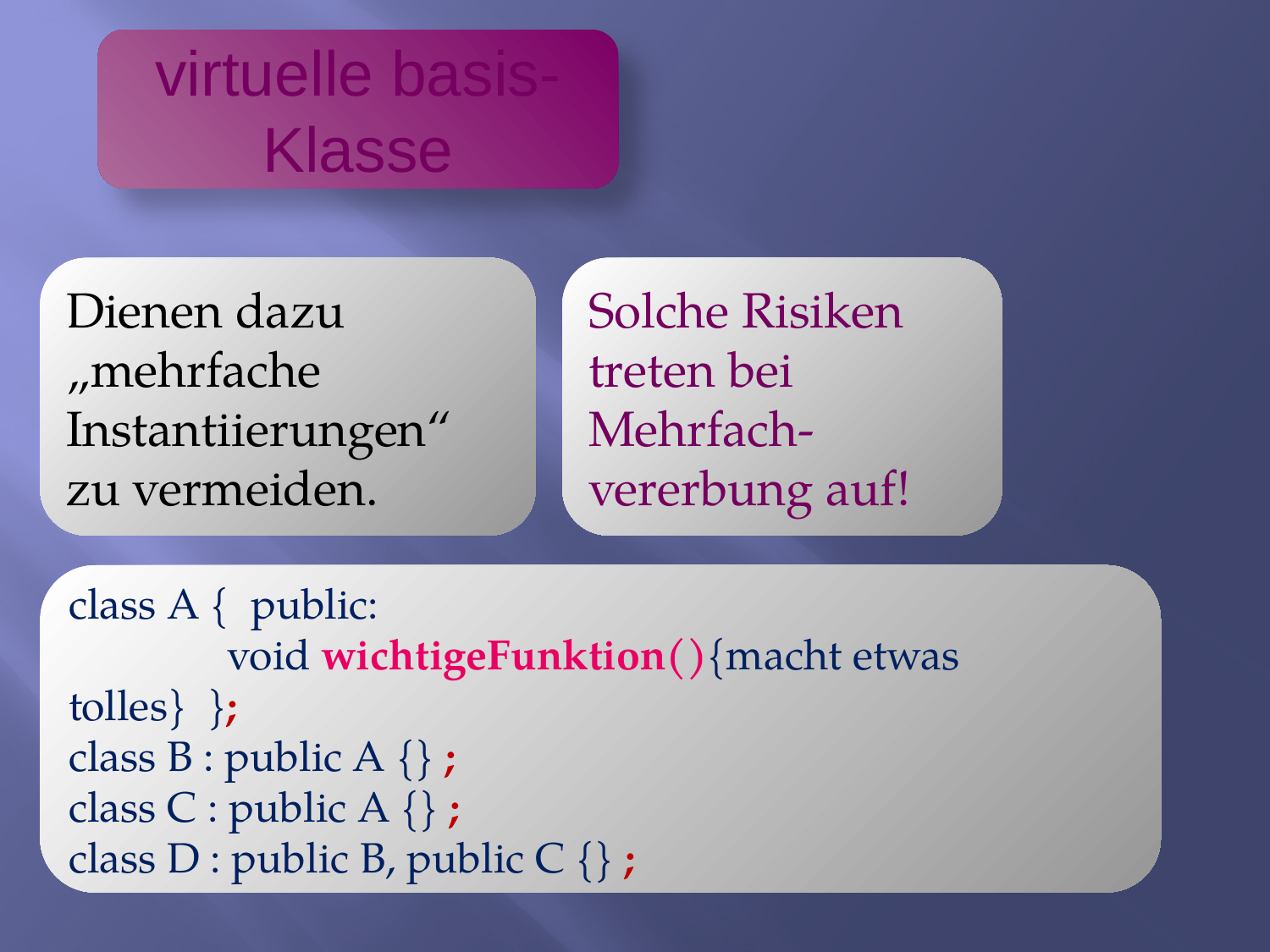

virtuelle basis-Klasse
Dienen dazu „mehrfache Instantiierungen“ zu vermeiden.
Solche Risiken treten bei Mehrfach-vererbung auf!
class A {  public:
	   void wichtigeFunktion(){macht etwas tolles}  };
class B : public A {} ;
class C : public A {} ;
class D : public B, public C {} ;